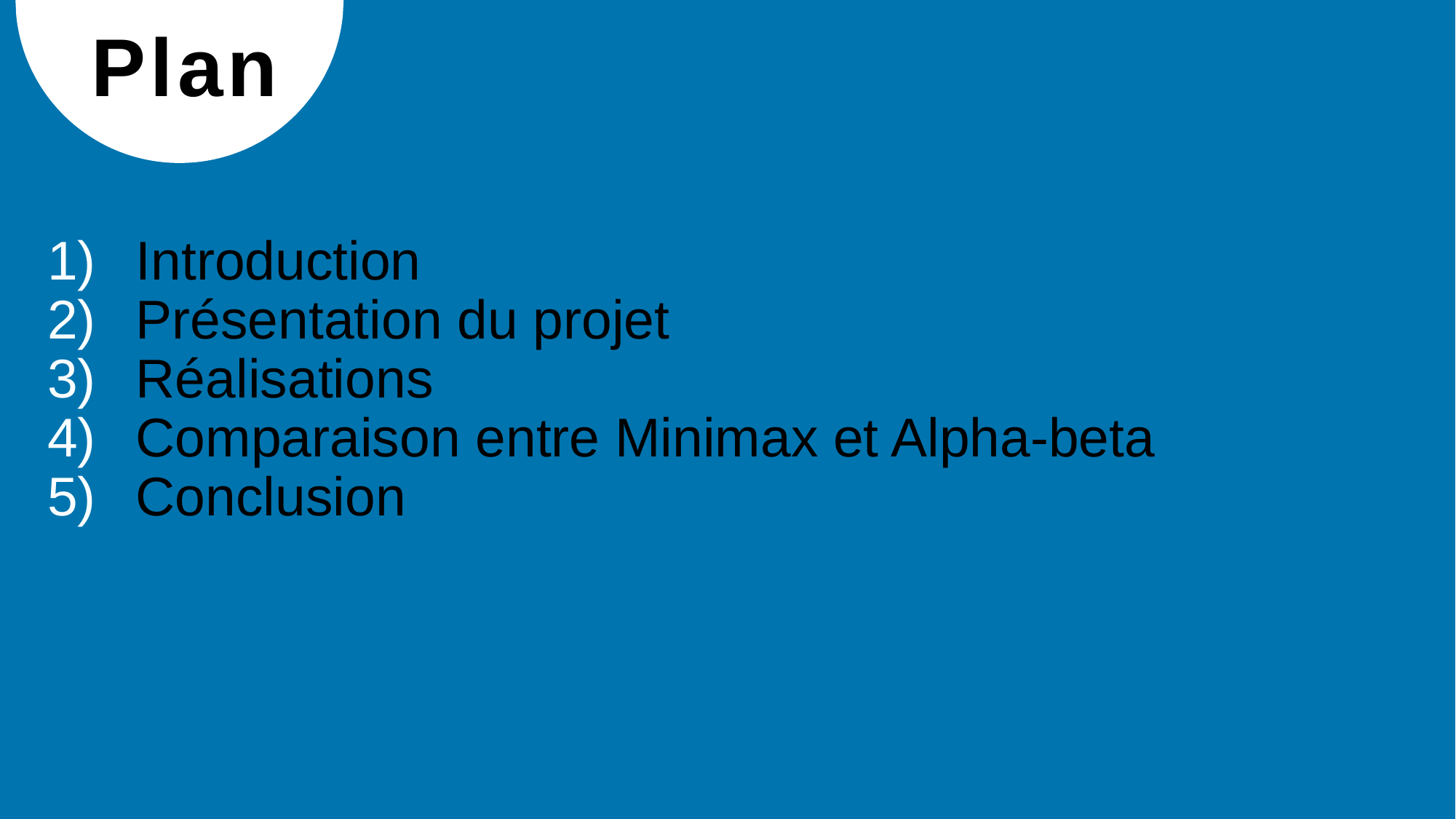

Plan
Introduction
Présentation du projet
Réalisations
Comparaison entre Minimax et Alpha-beta
Conclusion